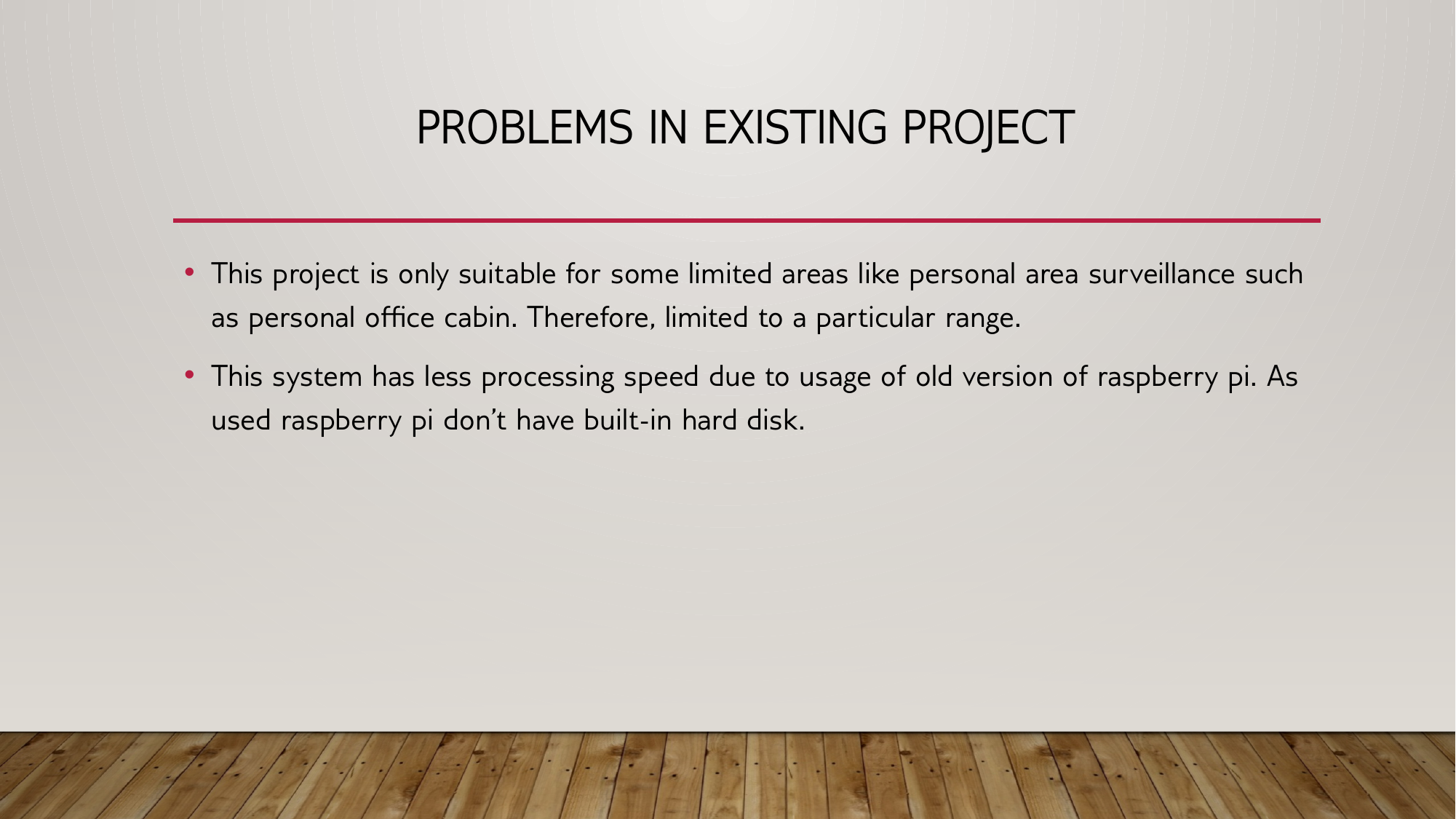

# PROBLEMS IN EXISTING PROJECT
This project is only suitable for some limited areas like personal area surveillance such as personal office cabin. Therefore, limited to a particular range.
This system has less processing speed due to usage of old version of raspberry pi. As used raspberry pi don’t have built-in hard disk.